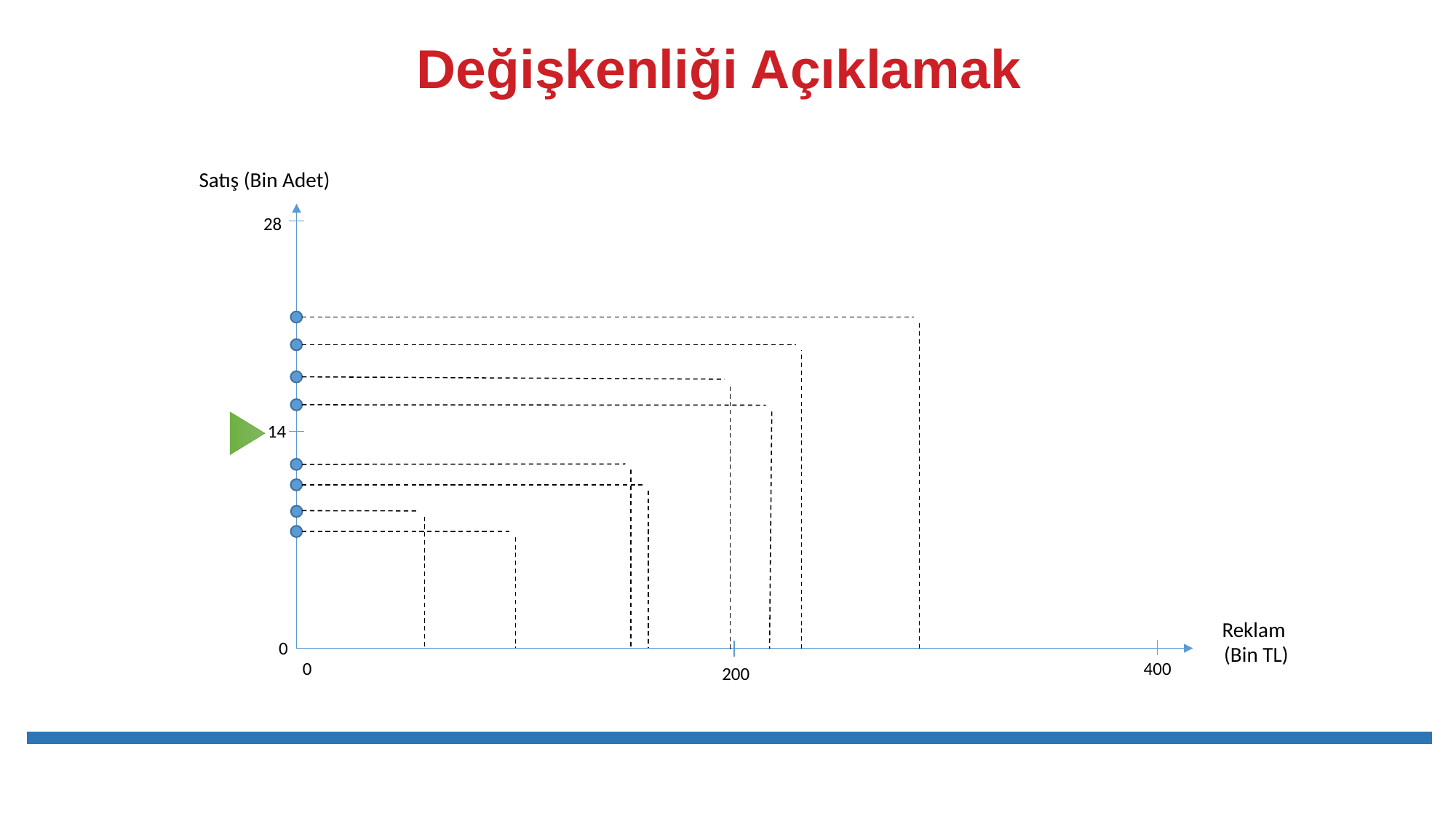

# Değişkenliği Açıklamak
Satış (Bin Adet)

28
14
0

Reklam
 (Bin TL)
0
400
200